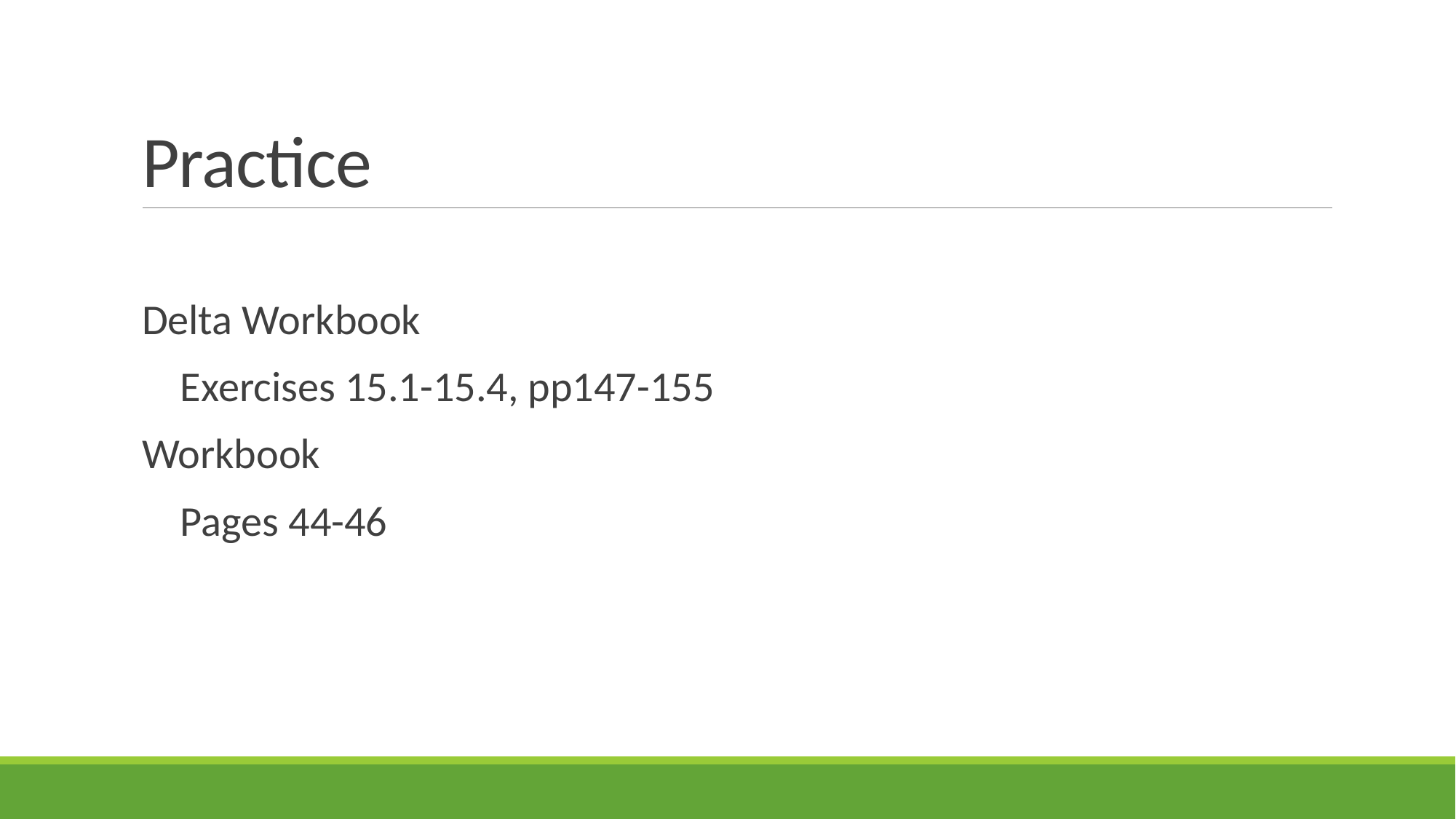

# Practice

Delta Workbook
    Exercises 15.1-15.4, pp147-155
Workbook
    Pages 44-46